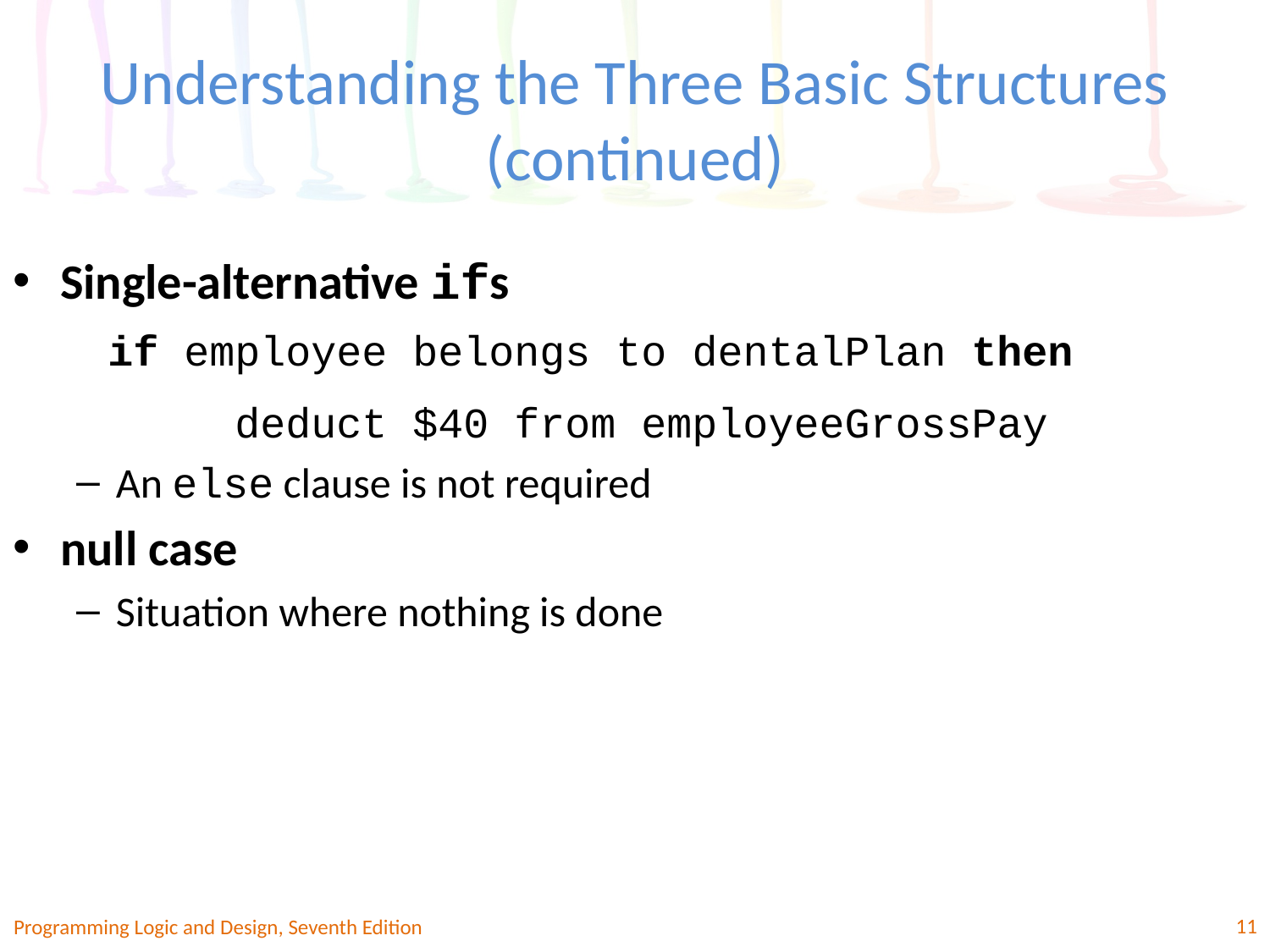

# Understanding the Three Basic Structures (continued)
Single-alternative ifs

An else clause is not required
null case
Situation where nothing is done

if employee belongs to dentalPlan then
	deduct $40 from employeeGrossPay
11
Programming Logic and Design, Seventh Edition